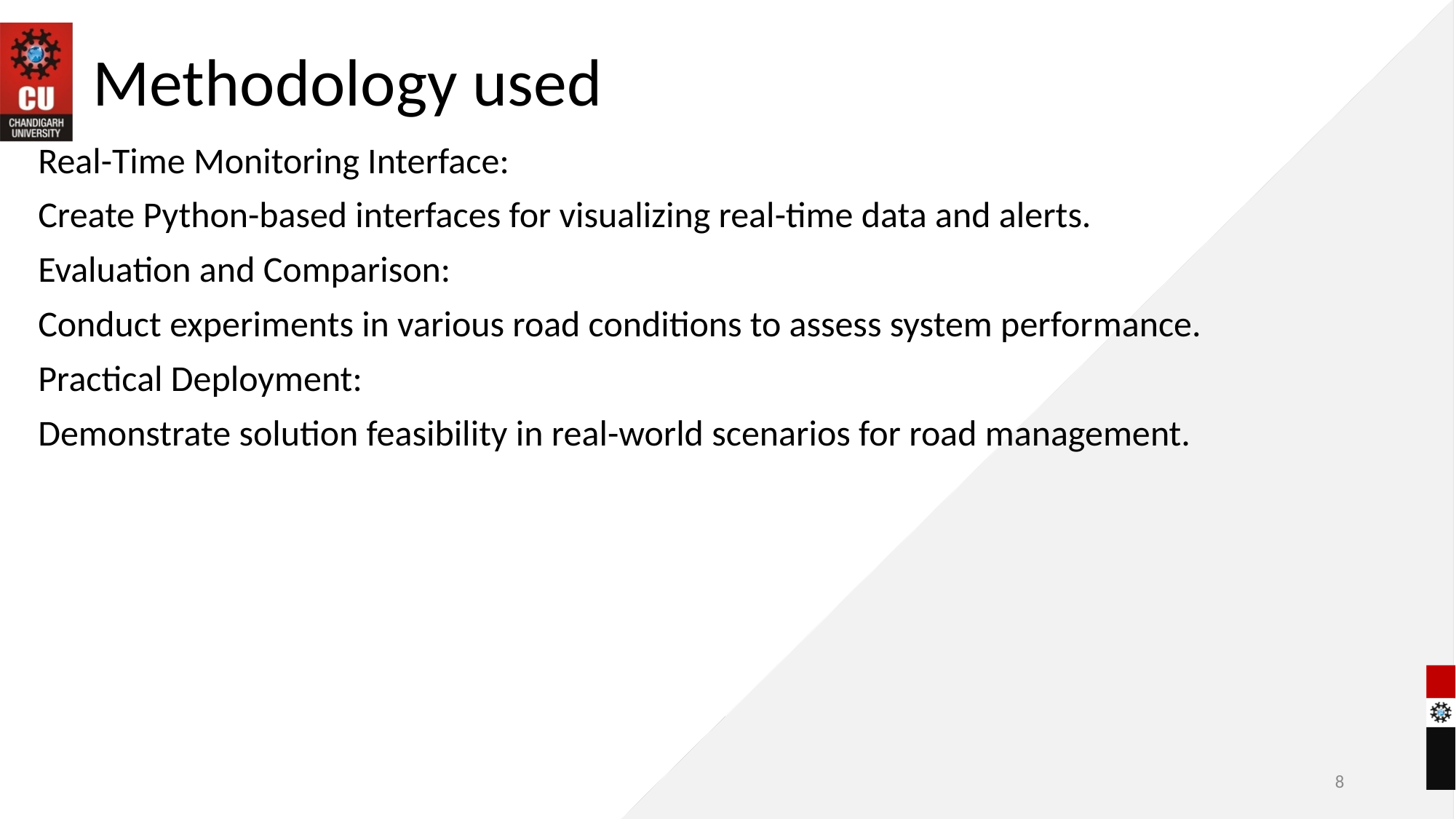

# Methodology used
Real-Time Monitoring Interface:
Create Python-based interfaces for visualizing real-time data and alerts.
Evaluation and Comparison:
Conduct experiments in various road conditions to assess system performance.
Practical Deployment:
Demonstrate solution feasibility in real-world scenarios for road management.
8